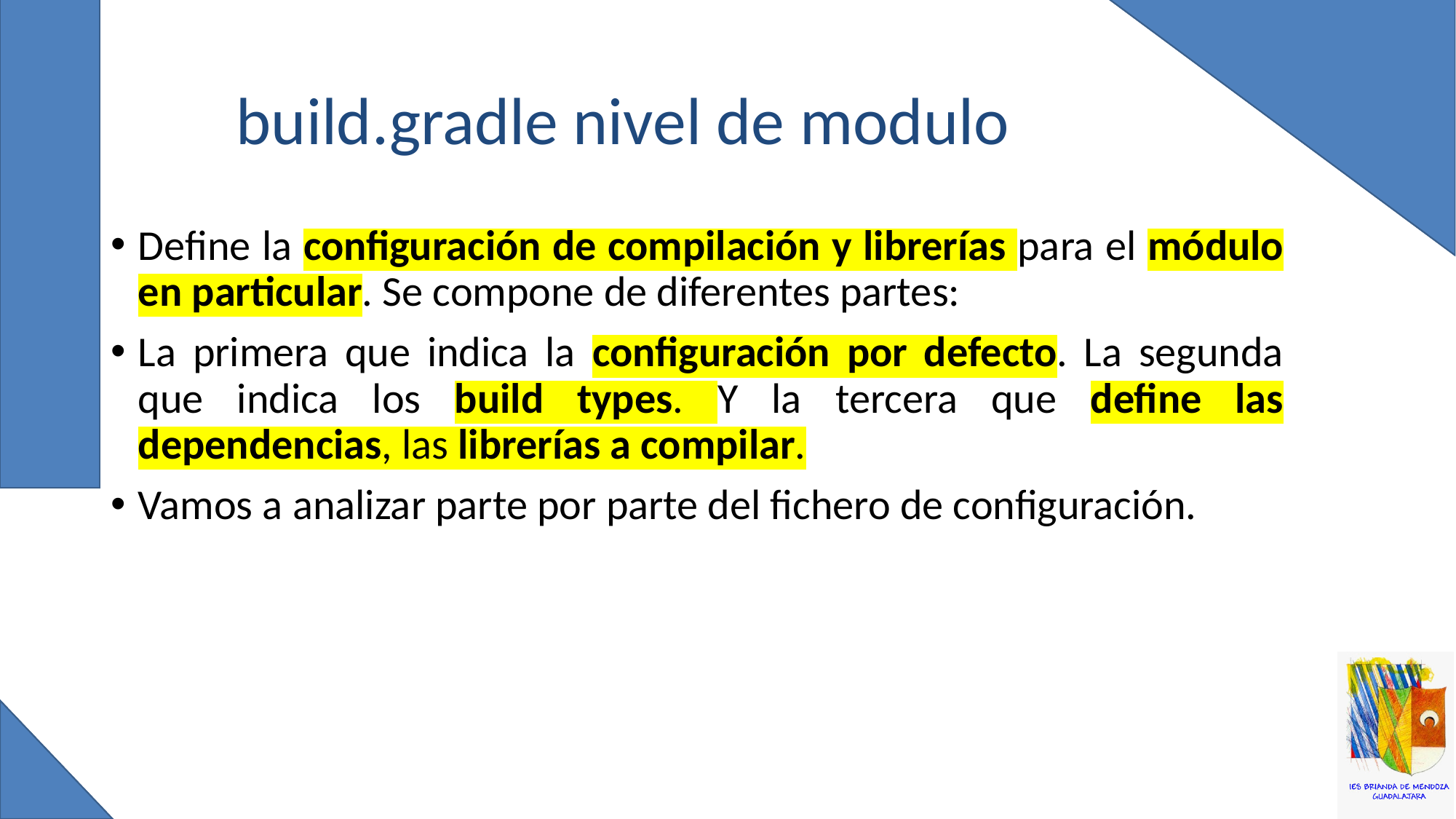

# build.gradle nivel de modulo
Define la configuración de compilación y librerías para el módulo en particular. Se compone de diferentes partes:
La primera que indica la configuración por defecto. La segunda que indica los build types. Y la tercera que define las dependencias, las librerías a compilar.
Vamos a analizar parte por parte del fichero de configuración.